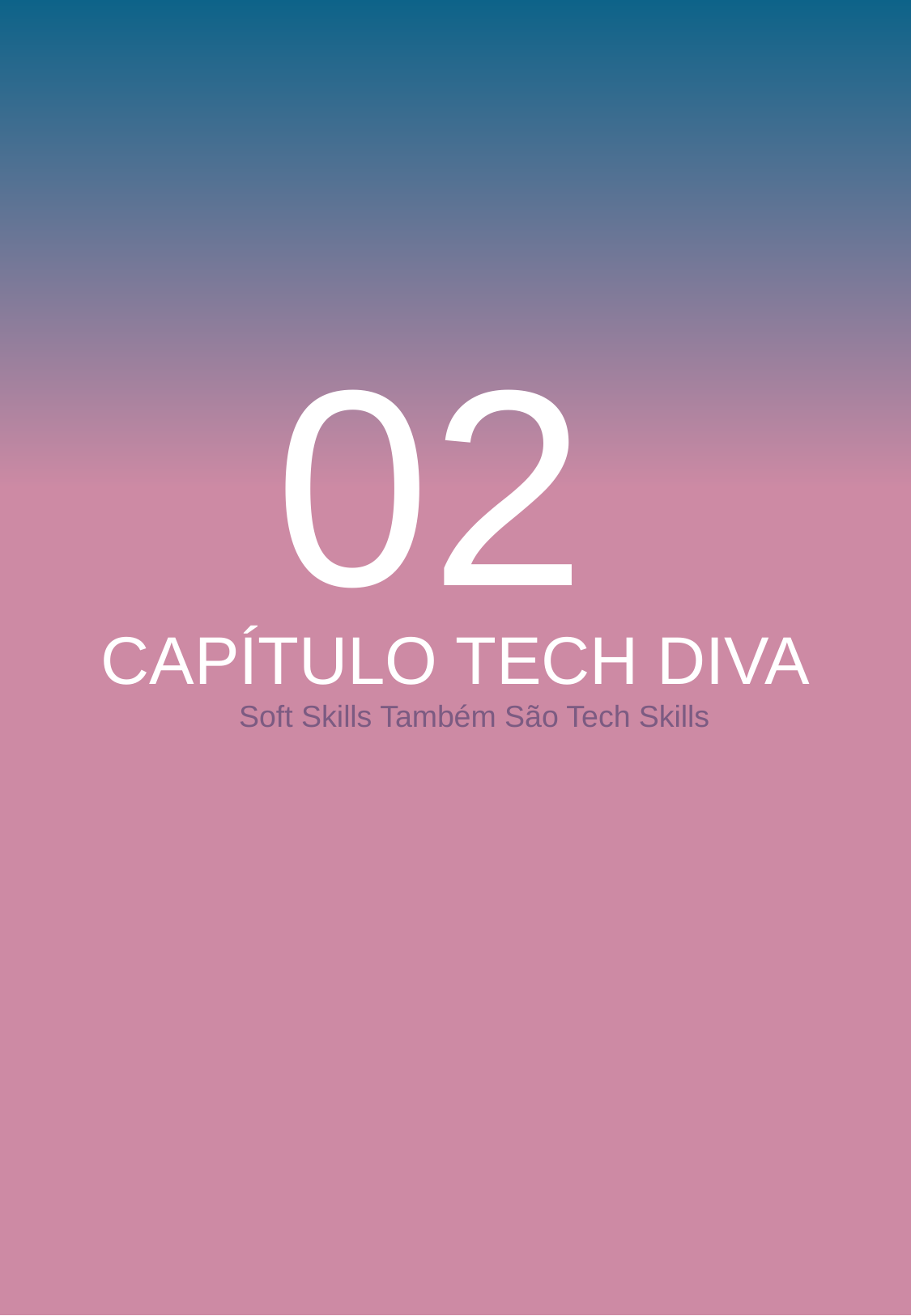

CAPÍTULO TECH DIVA
#
02
Soft Skills Também São Tech Skills